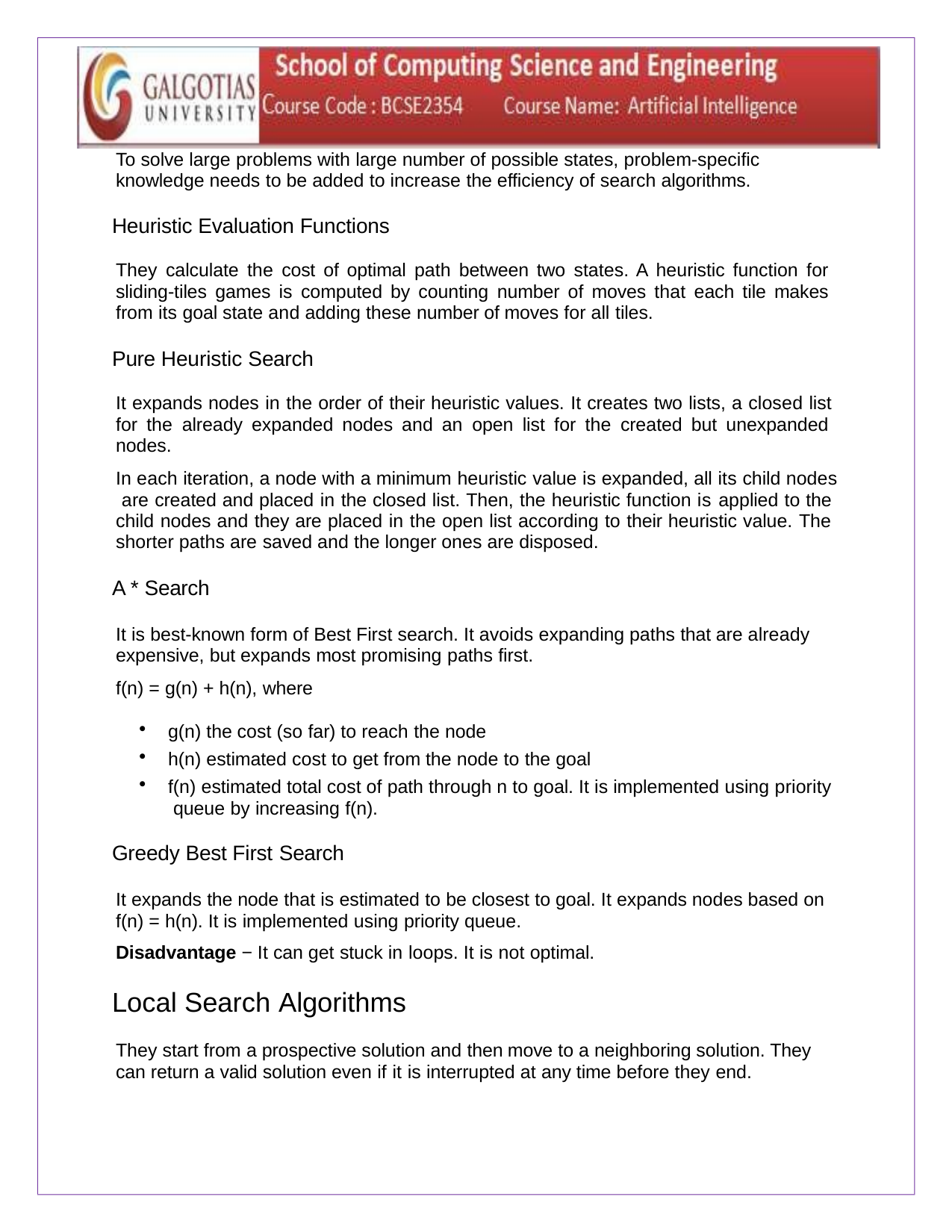

To solve large problems with large number of possible states, problem-specific  knowledge needs to be added to increase the efficiency of search algorithms.

Heuristic Evaluation Functions

They calculate the cost of optimal path between two states. A heuristic function for  sliding-tiles games is computed by counting number of moves that each tile makes  from its goal state and adding these number of moves for all tiles.

Pure Heuristic Search

It expands nodes in the order of their heuristic values. It creates two lists, a closed list  for the already expanded nodes and an open list for the created but unexpanded  nodes.
In each iteration, a node with a minimum heuristic value is expanded, all its child nodes  are created and placed in the closed list. Then, the heuristic function is applied to the  child nodes and they are placed in the open list according to their heuristic value. The  shorter paths are saved and the longer ones are disposed.

A * Search

It is best-known form of Best First search. It avoids expanding paths that are already  expensive, but expands most promising paths first.
f(n) = g(n) + h(n), where

g(n) the cost (so far) to reach the node
h(n) estimated cost to get from the node to the goal
f(n) estimated total cost of path through n to goal. It is implemented using priority  queue by increasing f(n).

Greedy Best First Search

It expands the node that is estimated to be closest to goal. It expands nodes based on  f(n) = h(n). It is implemented using priority queue.
Disadvantage − It can get stuck in loops. It is not optimal.

Local Search Algorithms
They start from a prospective solution and then move to a neighboring solution. They  can return a valid solution even if it is interrupted at any time before they end.